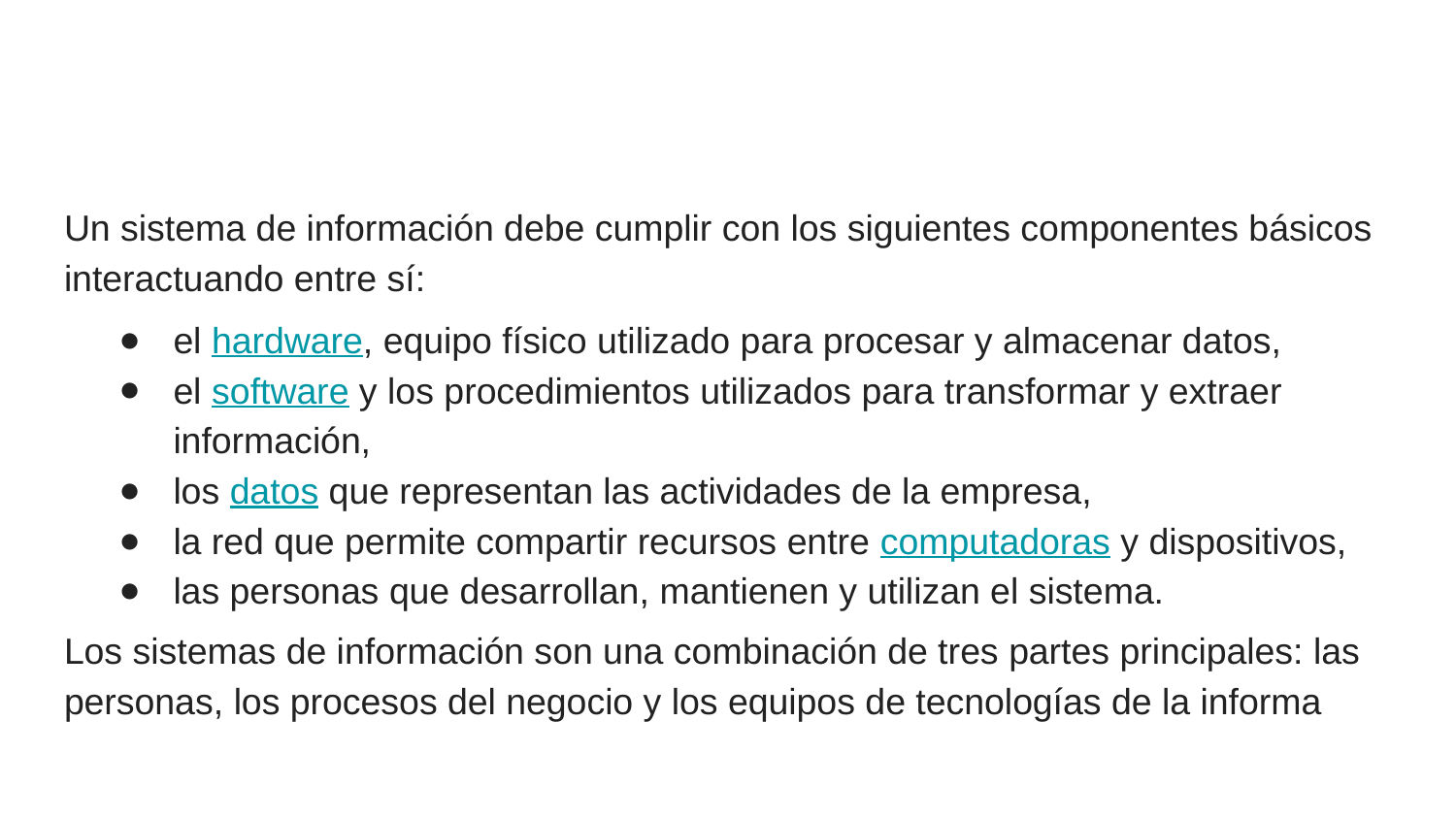

#
Un sistema de información debe cumplir con los siguientes componentes básicos interactuando entre sí:
el hardware, equipo físico utilizado para procesar y almacenar datos,
el software y los procedimientos utilizados para transformar y extraer información,
los datos que representan las actividades de la empresa,
la red que permite compartir recursos entre computadoras y dispositivos,
las personas que desarrollan, mantienen y utilizan el sistema.
Los sistemas de información son una combinación de tres partes principales: las personas, los procesos del negocio y los equipos de tecnologías de la informa